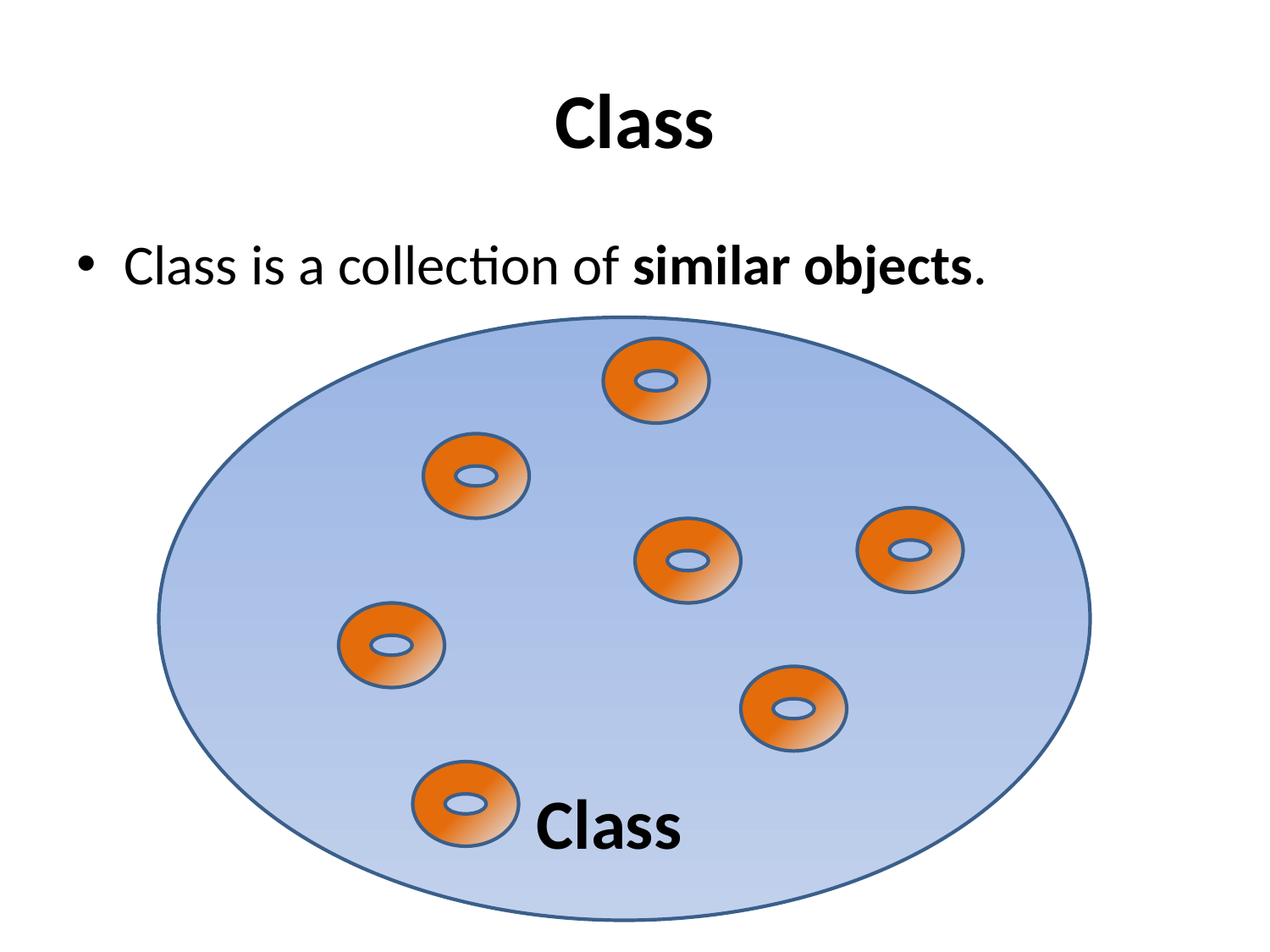

# Class
Class is a collection of similar objects.

 Class